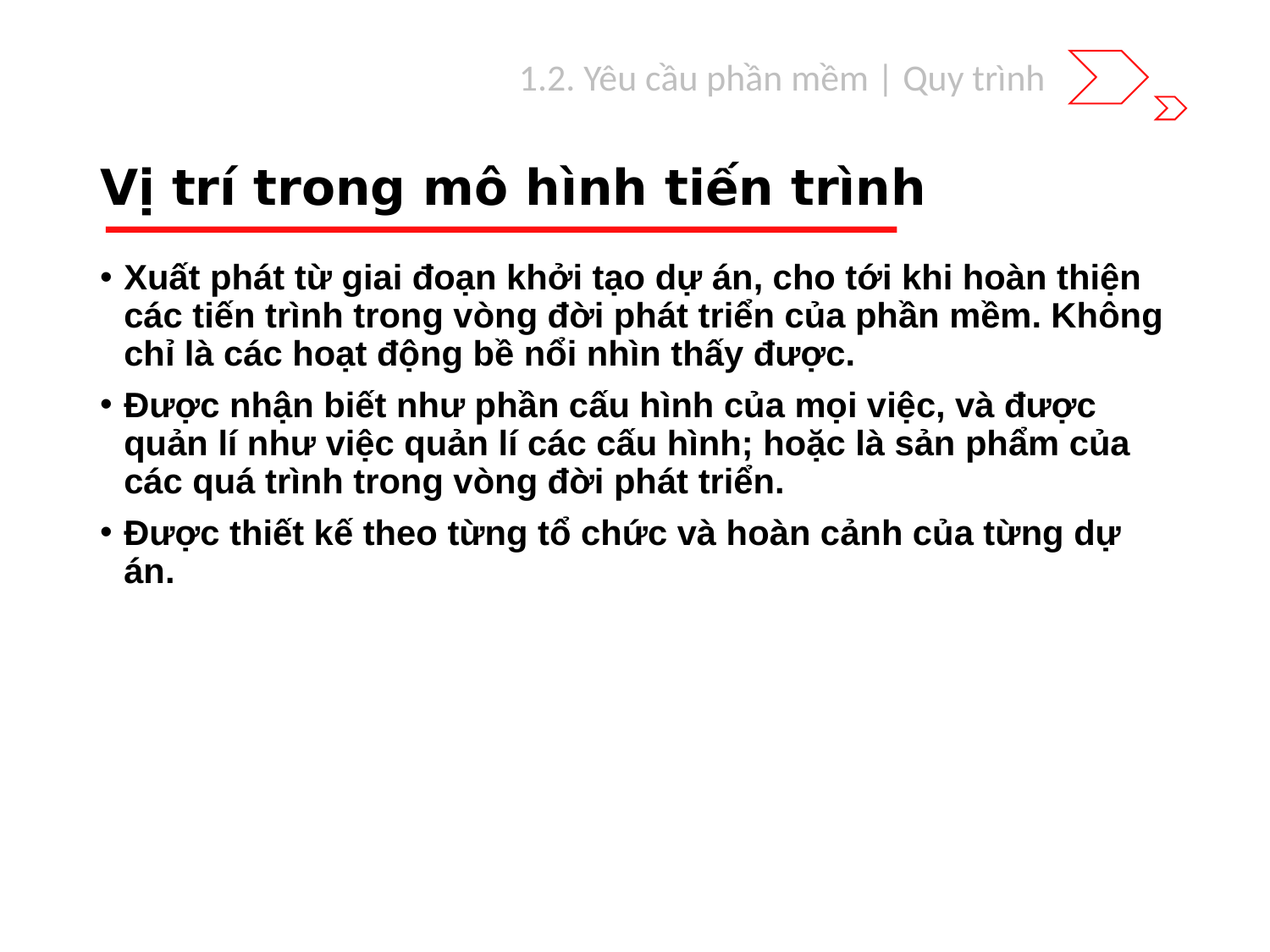

1.2. Yêu cầu phần mềm | Quy trình
# Vị trí trong mô hình tiến trình
Xuất phát từ giai đoạn khởi tạo dự án, cho tới khi hoàn thiện các tiến trình trong vòng đời phát triển của phần mềm. Không chỉ là các hoạt động bề nổi nhìn thấy được.
Được nhận biết như phần cấu hình của mọi việc, và được quản lí như việc quản lí các cấu hình; hoặc là sản phẩm của các quá trình trong vòng đời phát triển.
Được thiết kế theo từng tổ chức và hoàn cảnh của từng dự án.